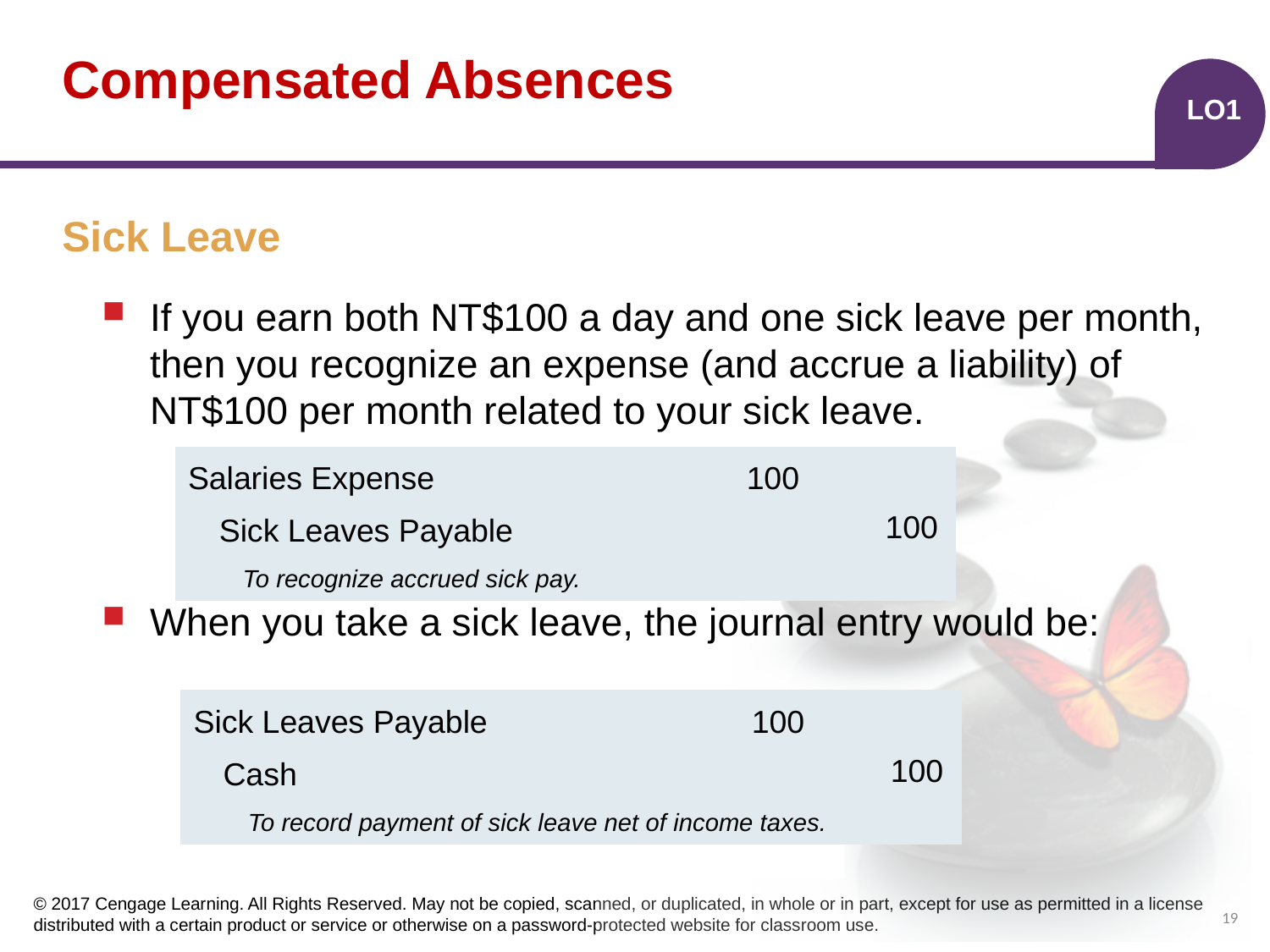

# Compensated Absences
LO1
Sick Leave
If you earn both NT$100 a day and one sick leave per month, then you recognize an expense (and accrue a liability) of NT$100 per month related to your sick leave.

When you take a sick leave, the journal entry would be:

|  |  |  |  |
| --- | --- | --- | --- |
|  |  |  |  |
|  |  |  |  |
Salaries Expense
100
100
Sick Leaves Payable
 To recognize accrued sick pay.
|  |  |  |  |
| --- | --- | --- | --- |
|  |  |  |  |
|  |  |  |  |
Sick Leaves Payable
100
100
Cash
 To record payment of sick leave net of income taxes.

19